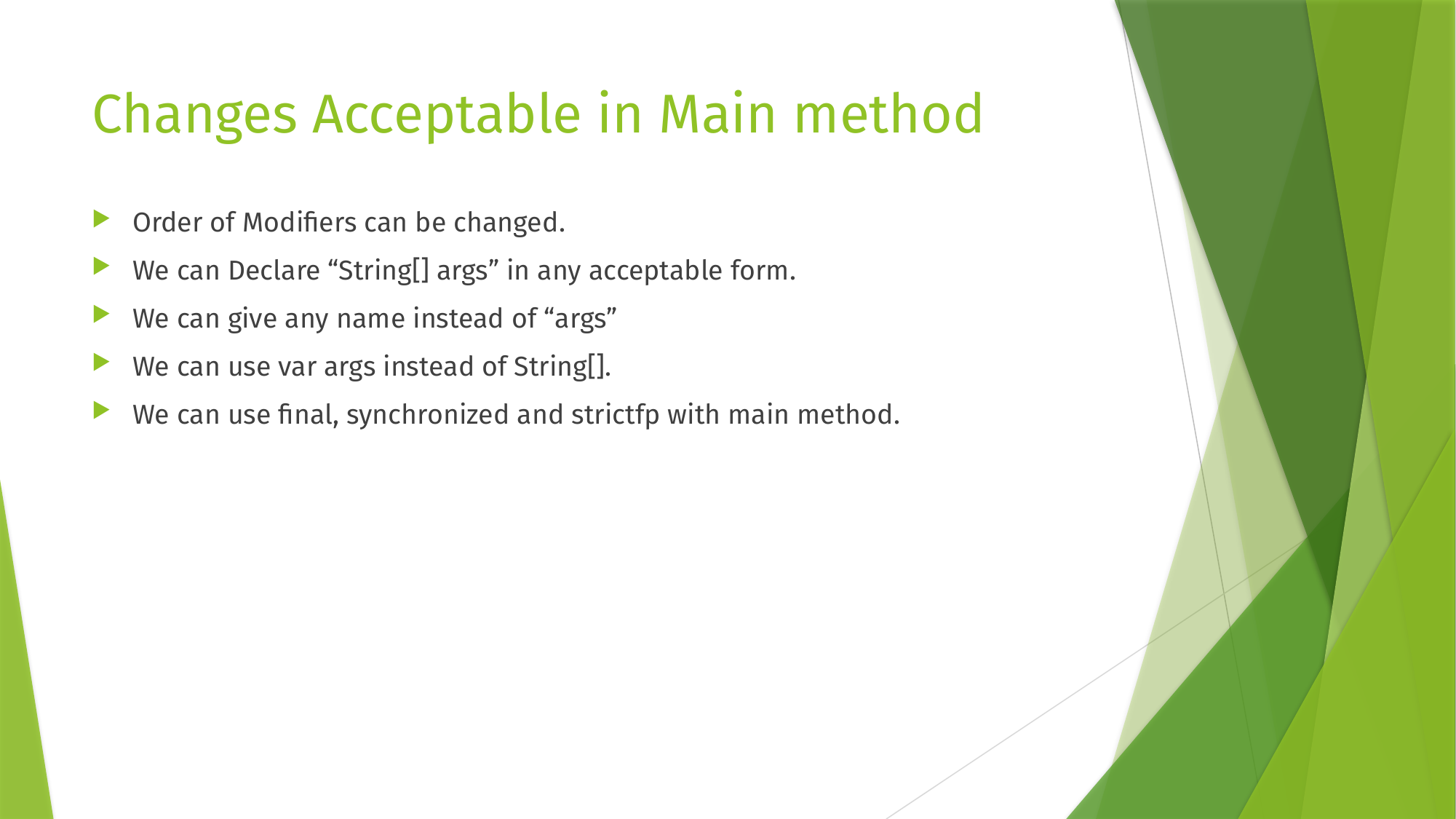

# Changes Acceptable in Main method
Order of Modifiers can be changed.
We can Declare “String[] args” in any acceptable form.
We can give any name instead of “args”
We can use var args instead of String[].
We can use final, synchronized and strictfp with main method.